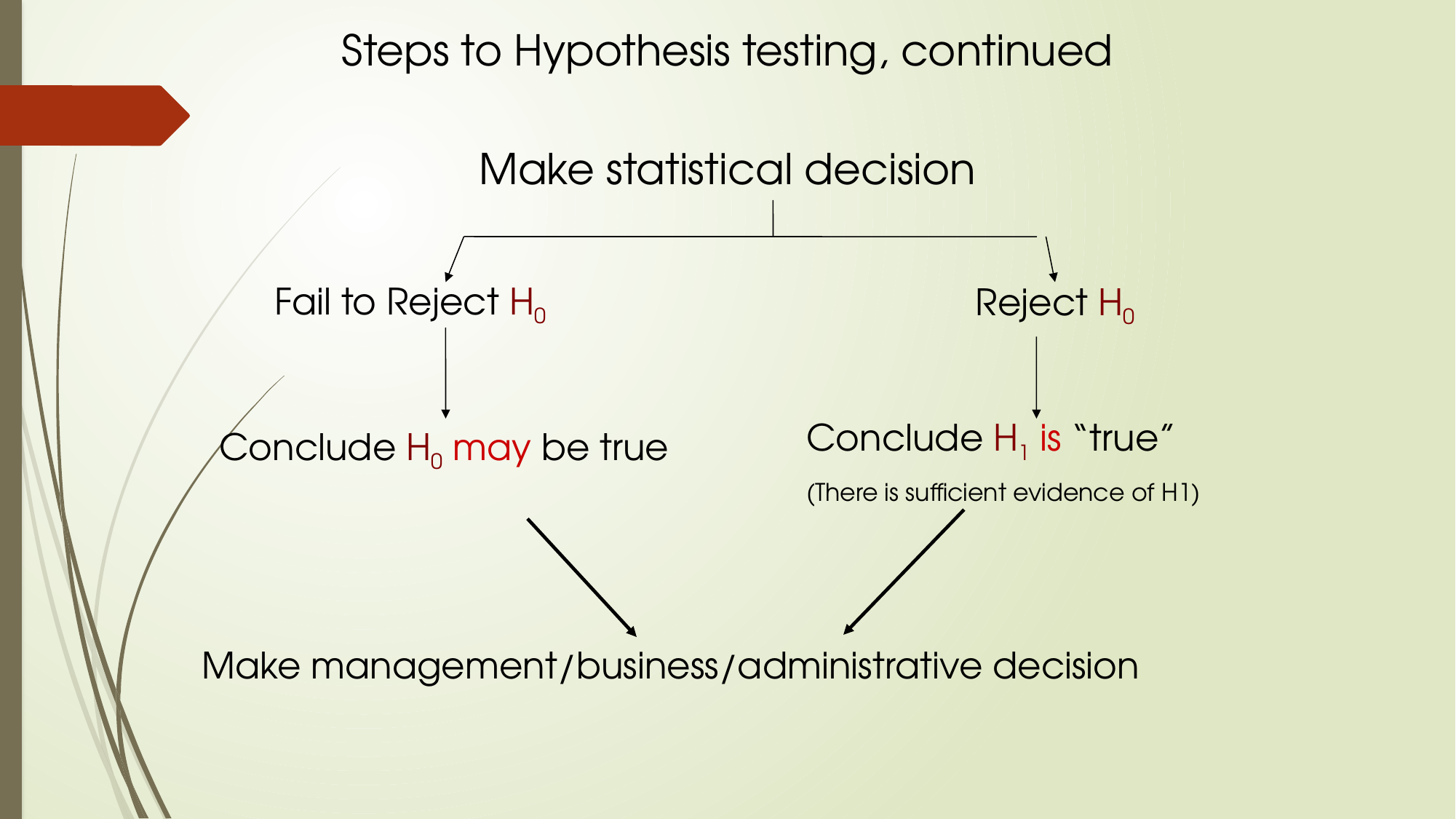

Steps to Hypothesis testing, continued

Make statistical decision

Fail to Reject H0
Reject H0

Conclude H1 is “true”
(There is sufficient evidence of H1)
Conclude H0 may be true

Make management/business/administrative decision